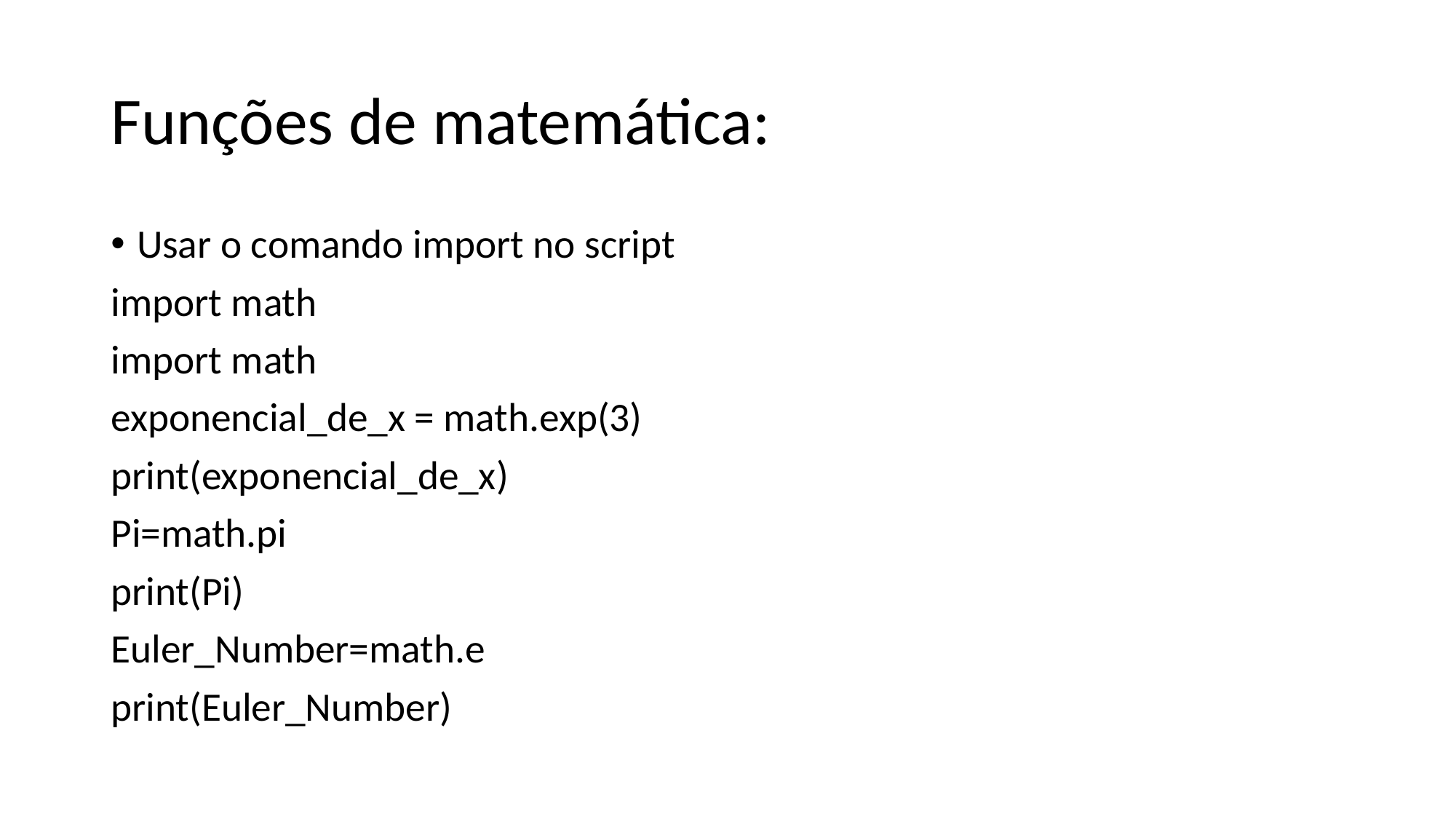

# Funções de matemática:
Usar o comando import no script
import math
import math
exponencial_de_x = math.exp(3)
print(exponencial_de_x)
Pi=math.pi
print(Pi)
Euler_Number=math.e
print(Euler_Number)